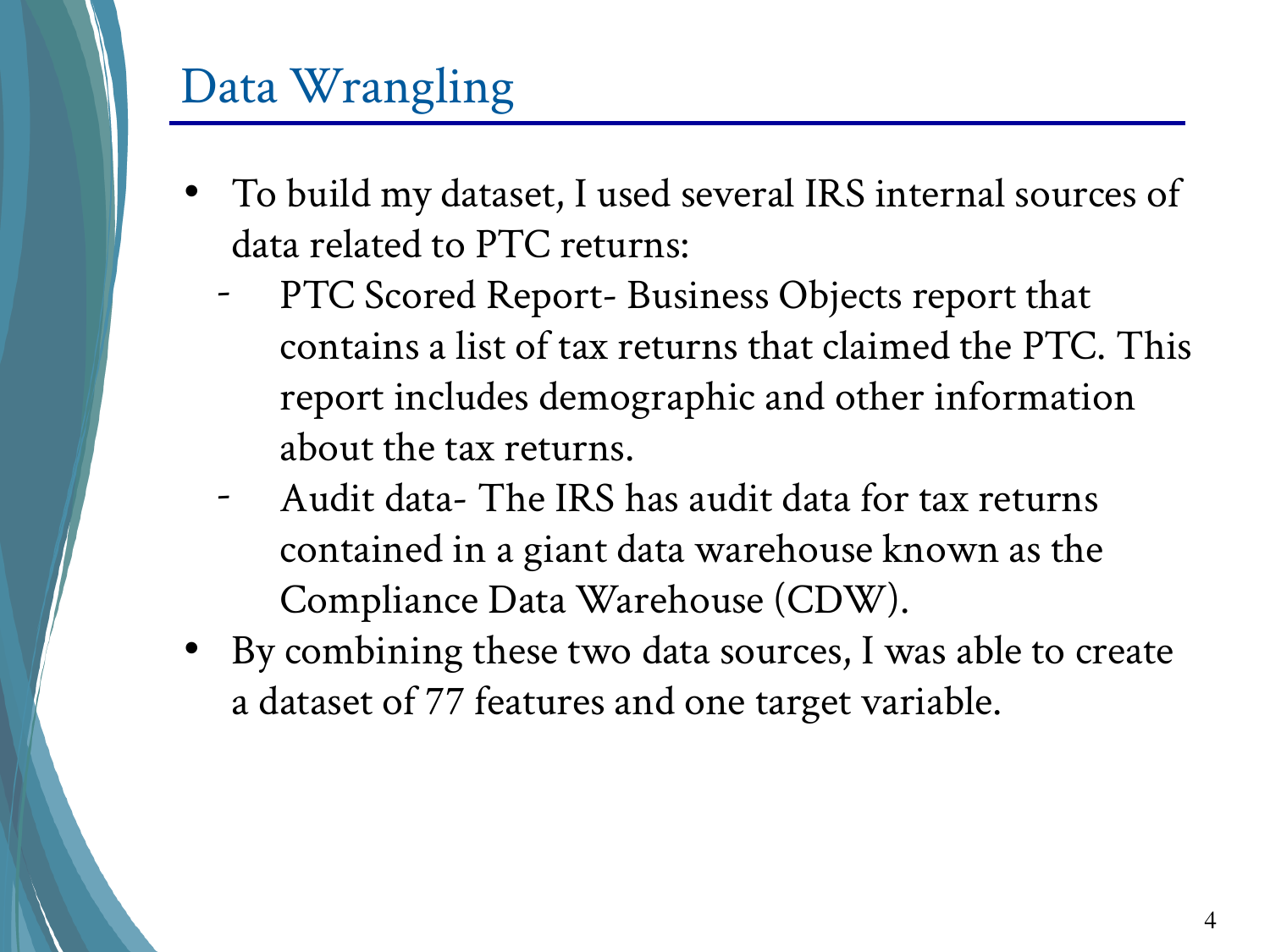

# Data Wrangling
To build my dataset, I used several IRS internal sources of data related to PTC returns:
PTC Scored Report- Business Objects report that contains a list of tax returns that claimed the PTC. This report includes demographic and other information about the tax returns.
Audit data- The IRS has audit data for tax returns contained in a giant data warehouse known as the Compliance Data Warehouse (CDW).
By combining these two data sources, I was able to create a dataset of 77 features and one target variable.
4